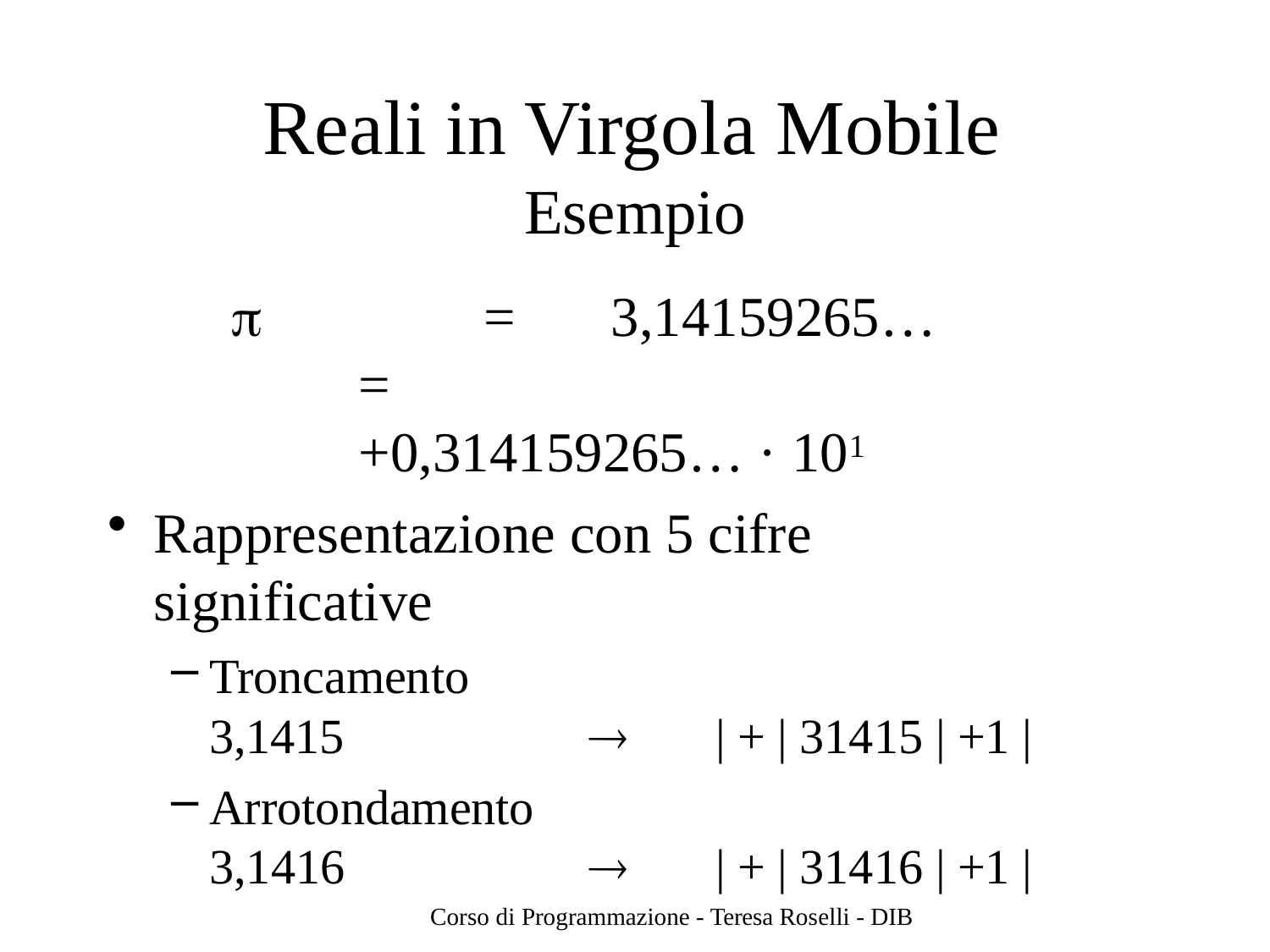

# Reali in Virgola Mobile
Esempio
π	=	3,14159265…
=	+0,314159265… · 101
Rappresentazione con 5 cifre significative
Troncamento
3,1415	→	| + | 31415 | +1 |
Arrotondamento
3,1416	→	| + | 31416 | +1 |
Corso di Programmazione - Teresa Roselli - DIB